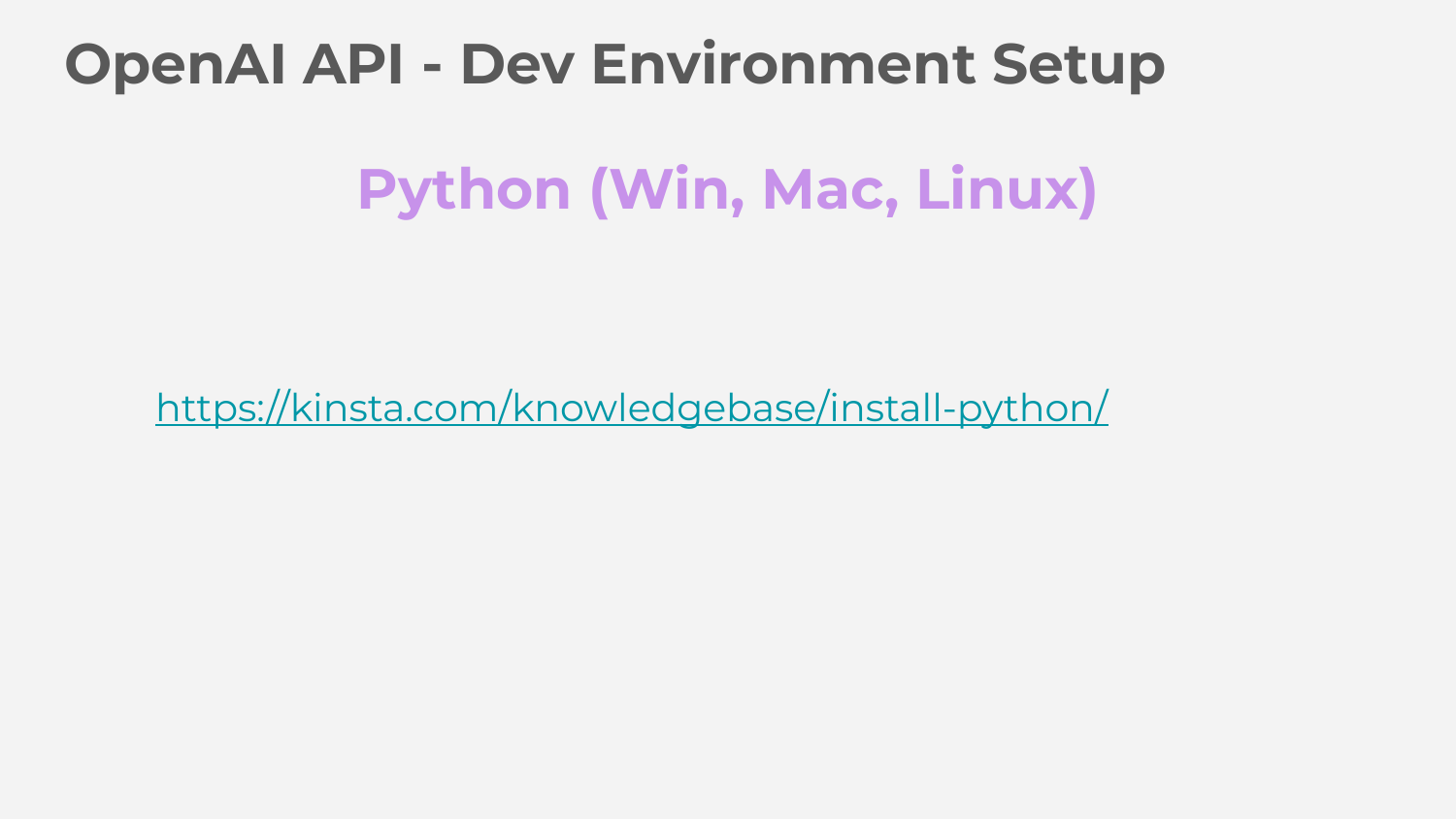

# OpenAI API - Dev Environment Setup

Python (Win, Mac, Linux)
https://kinsta.com/knowledgebase/install-python/